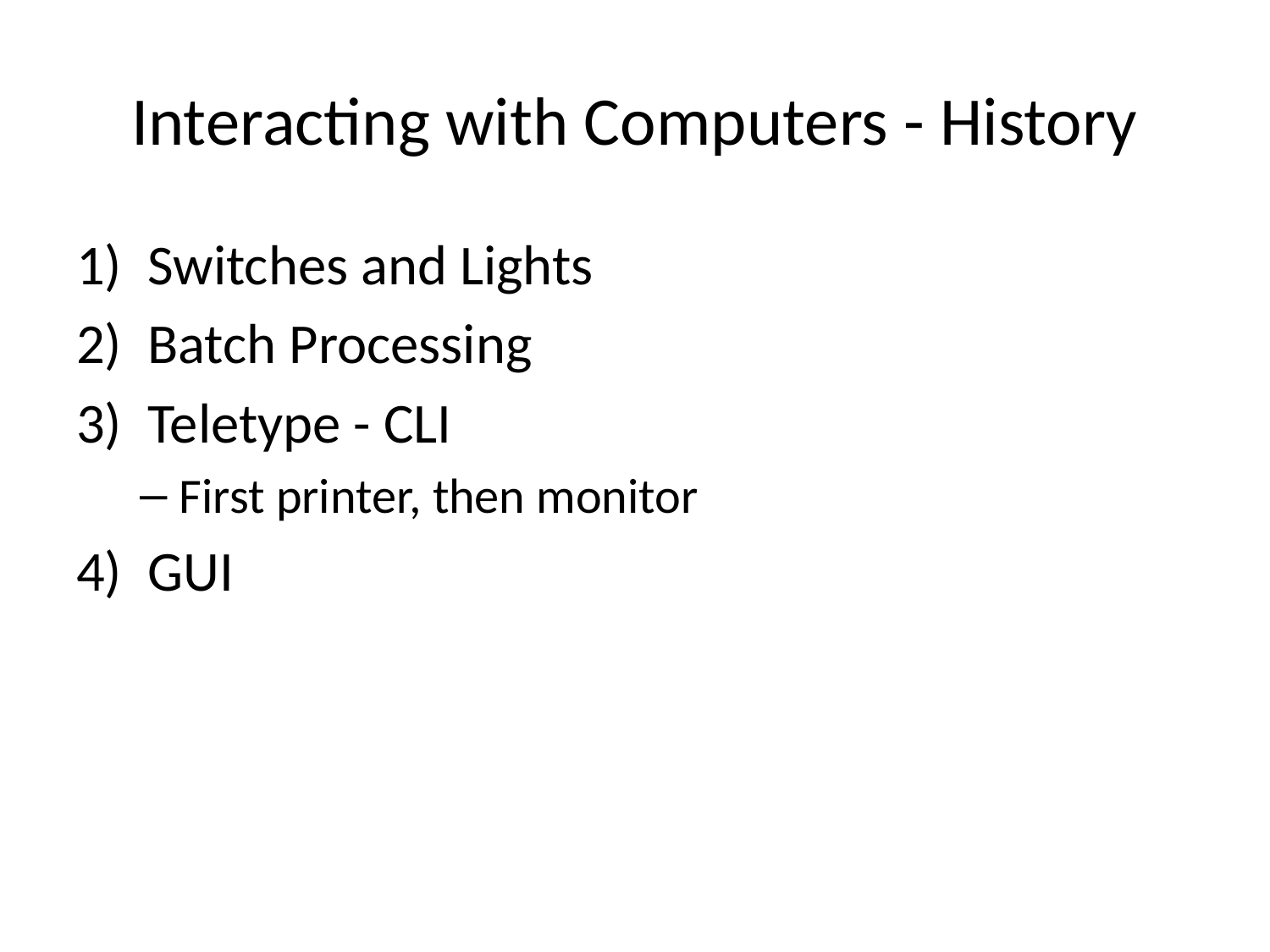

# Interacting with Computers - History
Switches and Lights
Batch Processing
Teletype - CLI
First printer, then monitor
GUI